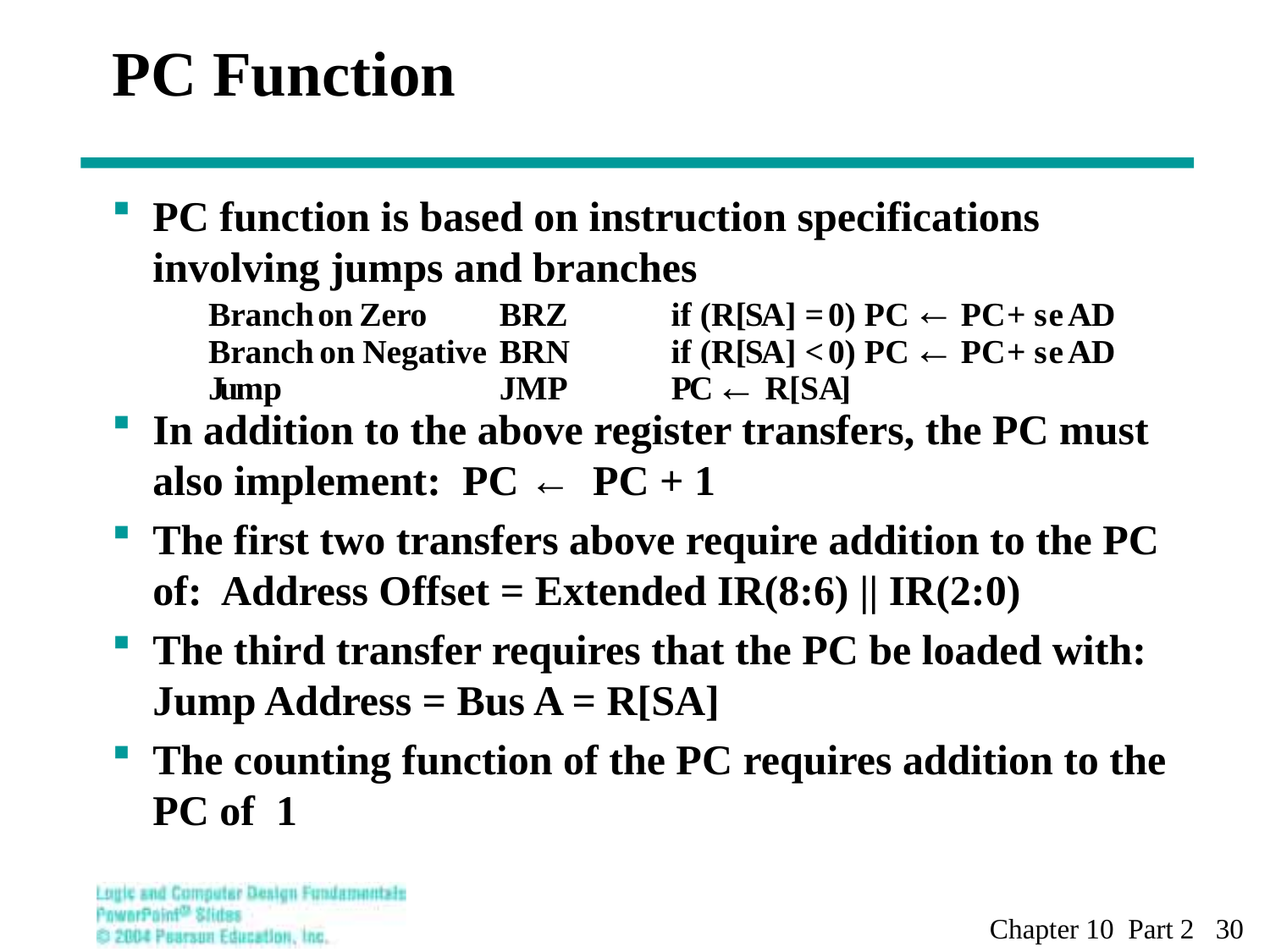

# PC Function
PC function is based on instruction specifications involving jumps and branches

In addition to the above register transfers, the PC must also implement:  PC ←  PC + 1
The first two transfers above require addition to the PC of:  Address Offset = Extended IR(8:6) || IR(2:0)
The third transfer requires that the PC be loaded with:  Jump Address = Bus A = R[SA]
The counting function of the PC requires addition to the PC of  1
←
Branch
on
Zero
BRZ
if (R[
S
A] =
 0) PC
 PC
 + s
e
 A
D
←
Branch
on
Negative
BRN
if (R[
S
A] <
 0) PC
 PC
 + s
e
 A
D
←
J
u
mp
JMP
P
C
 R[SA
]
Chapter 10  Part 2   30